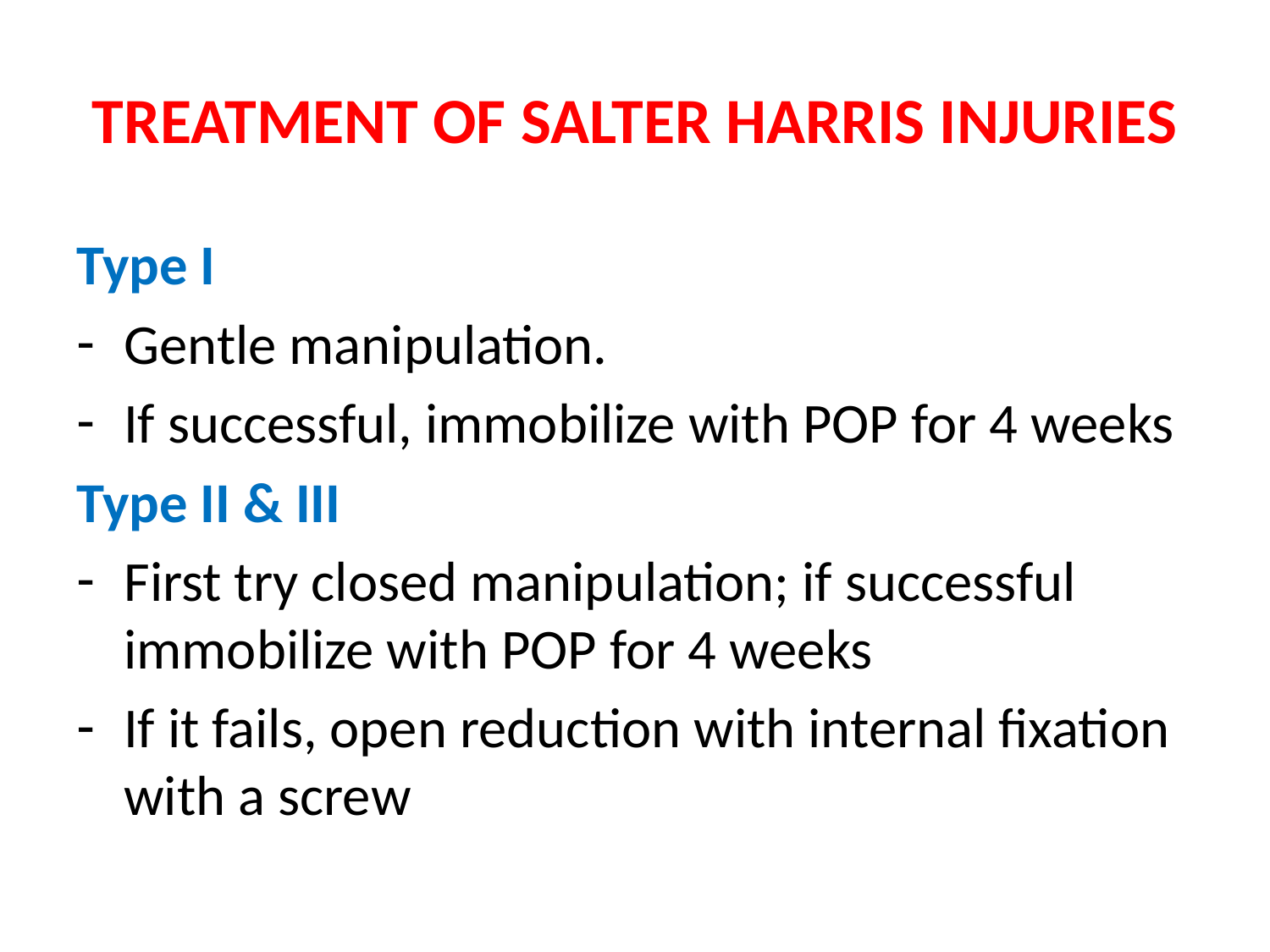

# TREATMENT OF SALTER HARRIS INJURIES
Type I
Gentle manipulation.
If successful, immobilize with POP for 4 weeks
Type II & III
First try closed manipulation; if successful immobilize with POP for 4 weeks
If it fails, open reduction with internal fixation with a screw